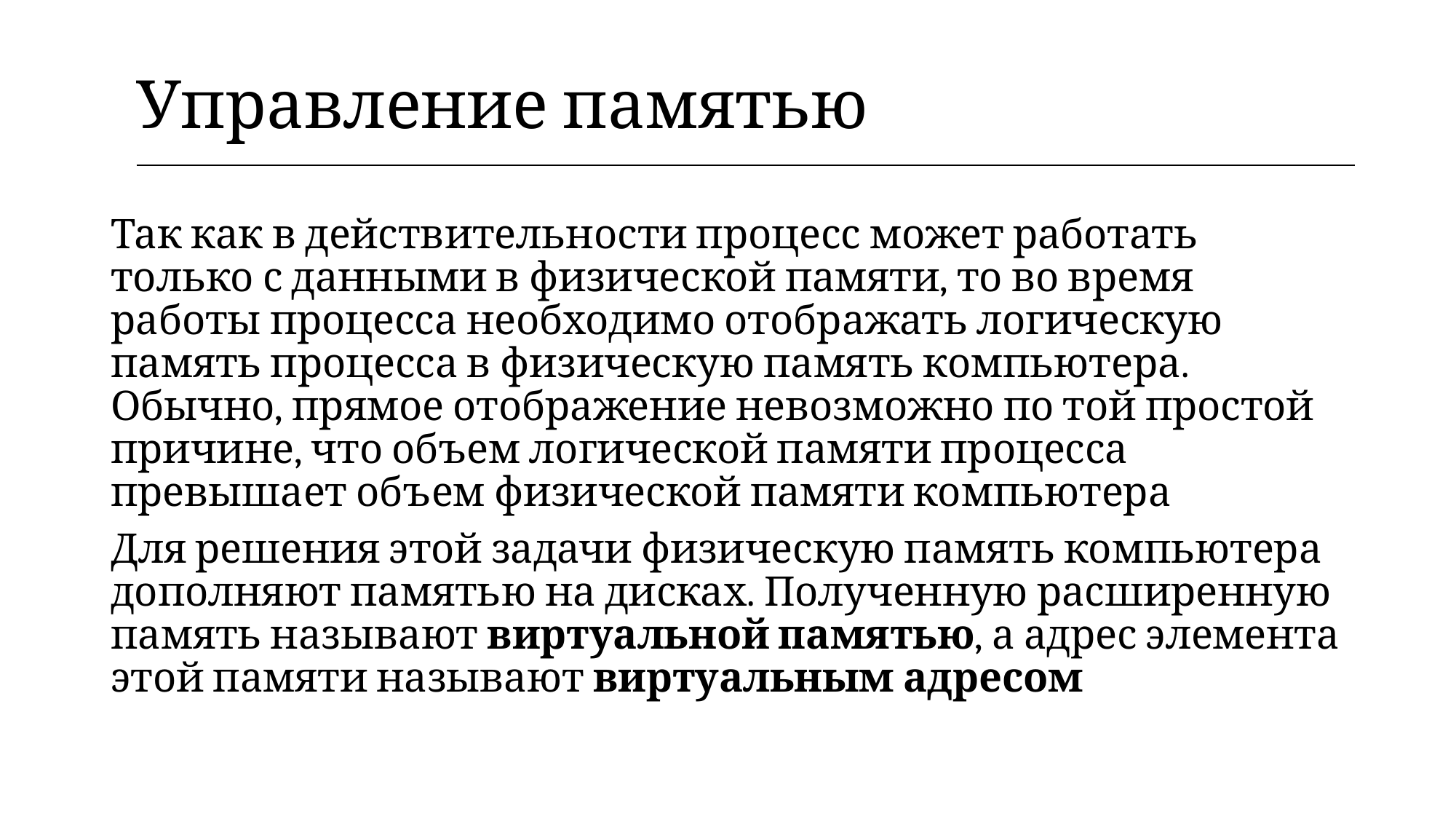

| Управление памятью |
| --- |
Так как в действительности процесс может работать только с данными в физической памяти, то во время работы процесса необходимо отображать логическую память процесса в физическую память компьютера. Обычно, прямое отображение невозможно по той простой причине, что объем логической памяти процесса превышает объем физической памяти компьютера
Для решения этой задачи физическую память компьютера дополняют памятью на дисках. Полученную расширенную память называют виртуальной памятью, а адрес элемента этой памяти называют виртуальным адресом